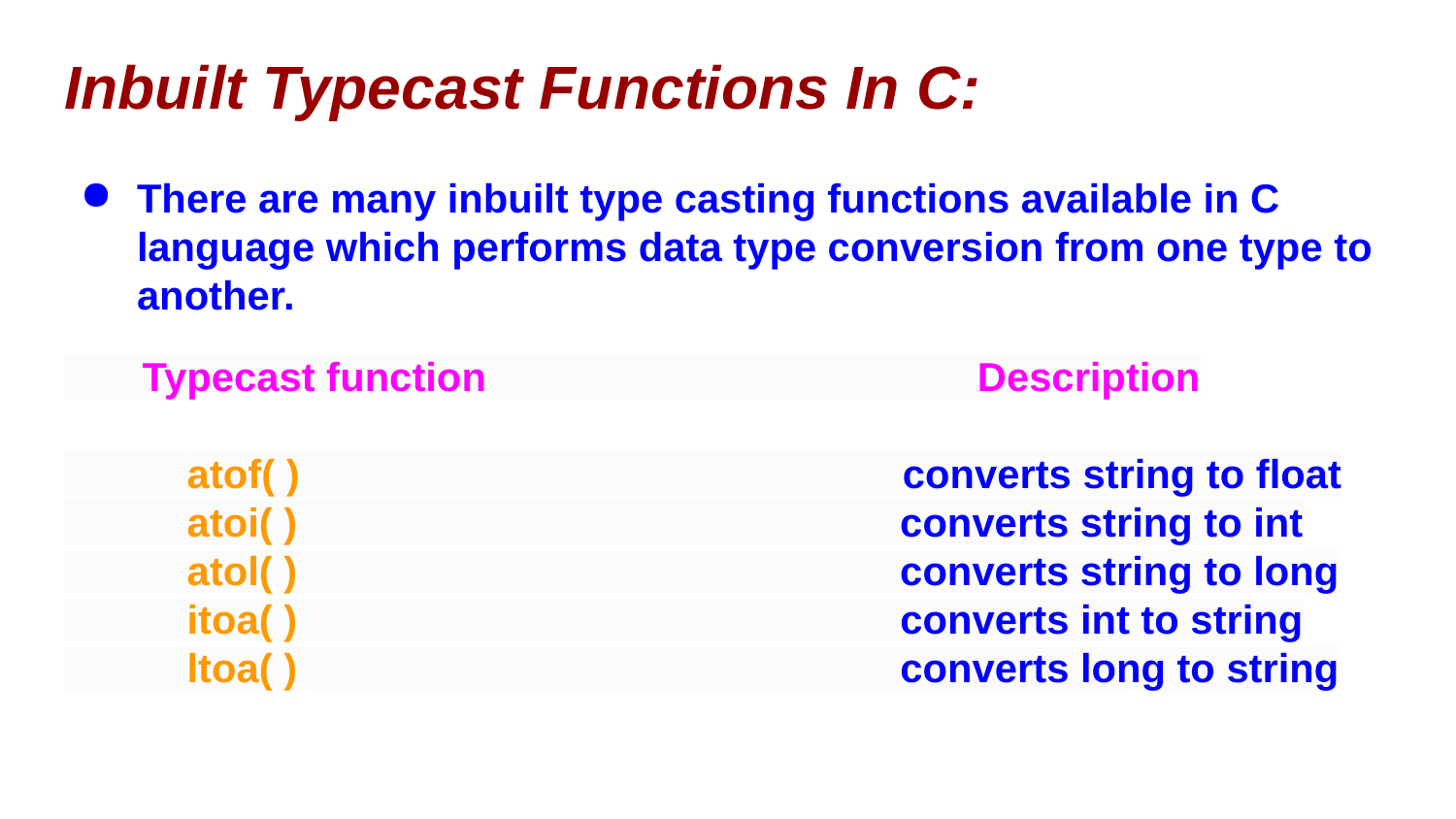

# Inbuilt Typecast Functions In C:
There are many inbuilt type casting functions available in C language which performs data type conversion from one type to another.
       Typecast function                                            Description

           atof( )                                                      converts string to float
           atoi( )                                                      converts string to int
           atol( )                                                      converts string to long
           itoa( )                                                      converts int to string
           ltoa( )                                                      converts long to string